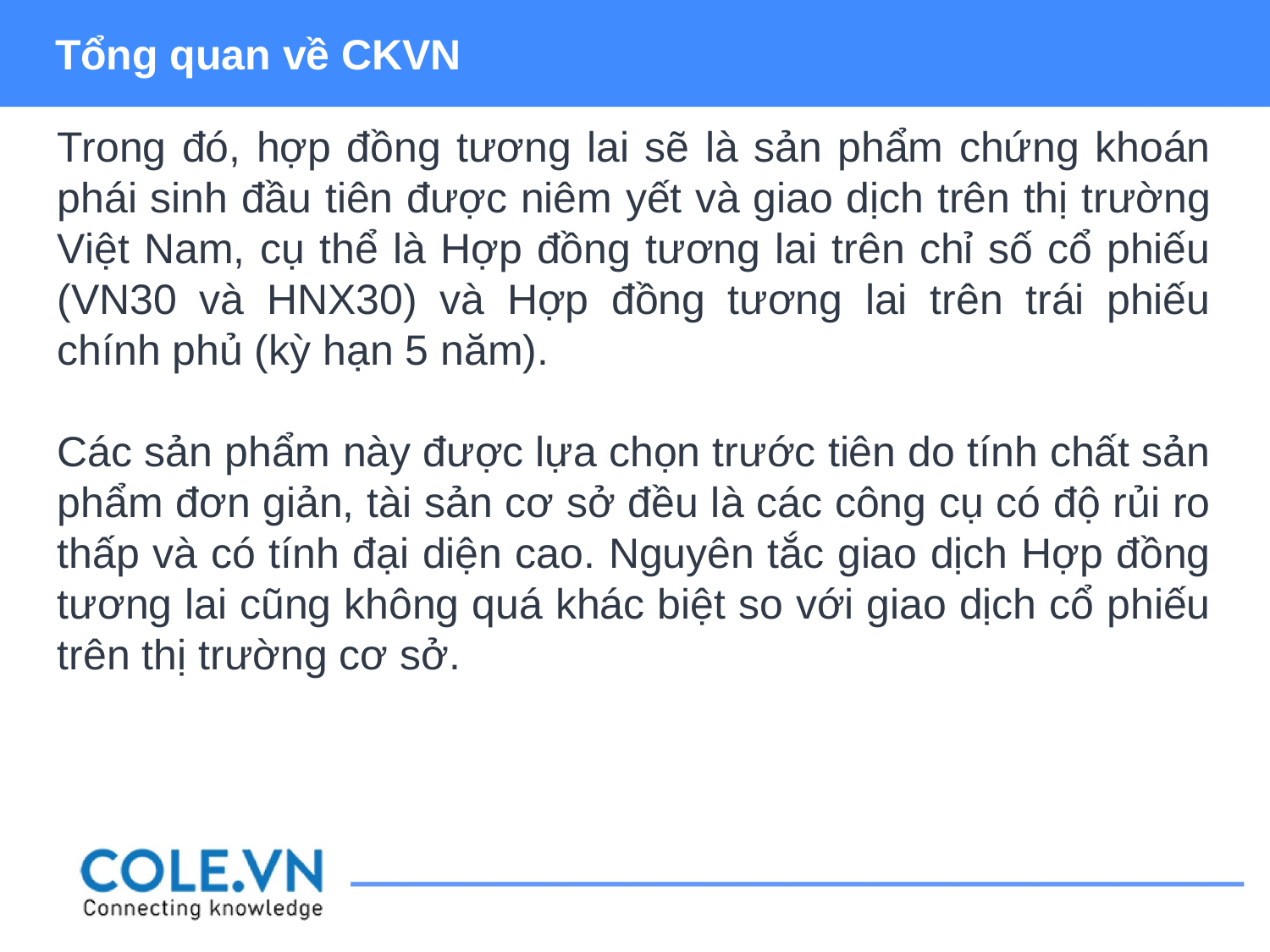

Tổng quan về CKVN
Trong đó, hợp đồng tương lai sẽ là sản phẩm chứng khoán phái sinh đầu tiên được niêm yết và giao dịch trên thị trường Việt Nam, cụ thể là Hợp đồng tương lai trên chỉ số cổ phiếu (VN30 và HNX30) và Hợp đồng tương lai trên trái phiếu chính phủ (kỳ hạn 5 năm).

Các sản phẩm này được lựa chọn trước tiên do tính chất sản phẩm đơn giản, tài sản cơ sở đều là các công cụ có độ rủi ro thấp và có tính đại diện cao. Nguyên tắc giao dịch Hợp đồng tương lai cũng không quá khác biệt so với giao dịch cổ phiếu trên thị trường cơ sở.